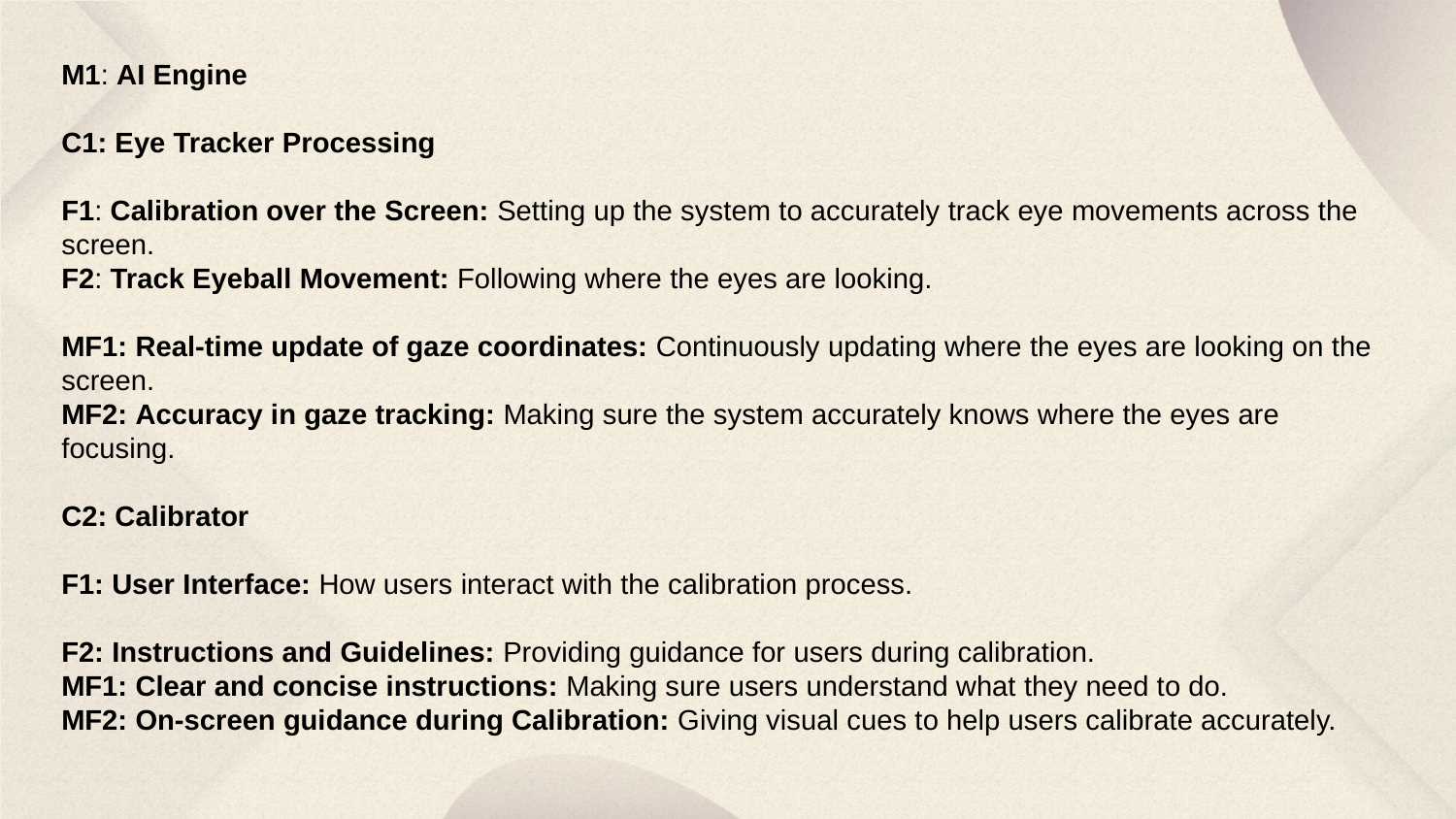

M1: AI Engine

C1: Eye Tracker Processing

F1: Calibration over the Screen: Setting up the system to accurately track eye movements across the screen.
F2: Track Eyeball Movement: Following where the eyes are looking.

MF1: Real-time update of gaze coordinates: Continuously updating where the eyes are looking on the screen.
MF2: Accuracy in gaze tracking: Making sure the system accurately knows where the eyes are focusing.

C2: Calibrator

F1: User Interface: How users interact with the calibration process.

F2: Instructions and Guidelines: Providing guidance for users during calibration.
MF1: Clear and concise instructions: Making sure users understand what they need to do.
MF2: On-screen guidance during Calibration: Giving visual cues to help users calibrate accurately.